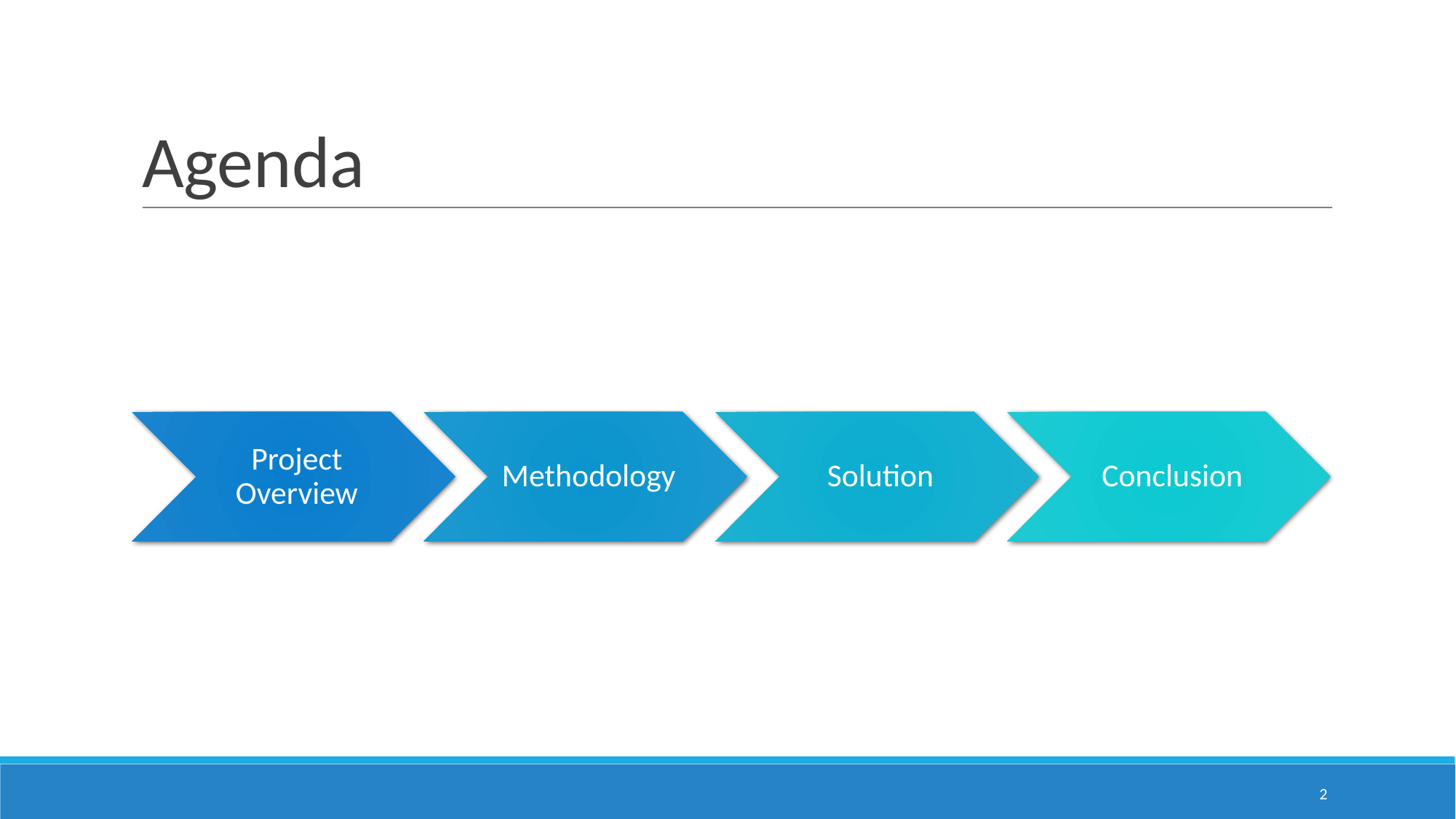

# Agenda

Project Overview

Methodology

Solution

Conclusion
2